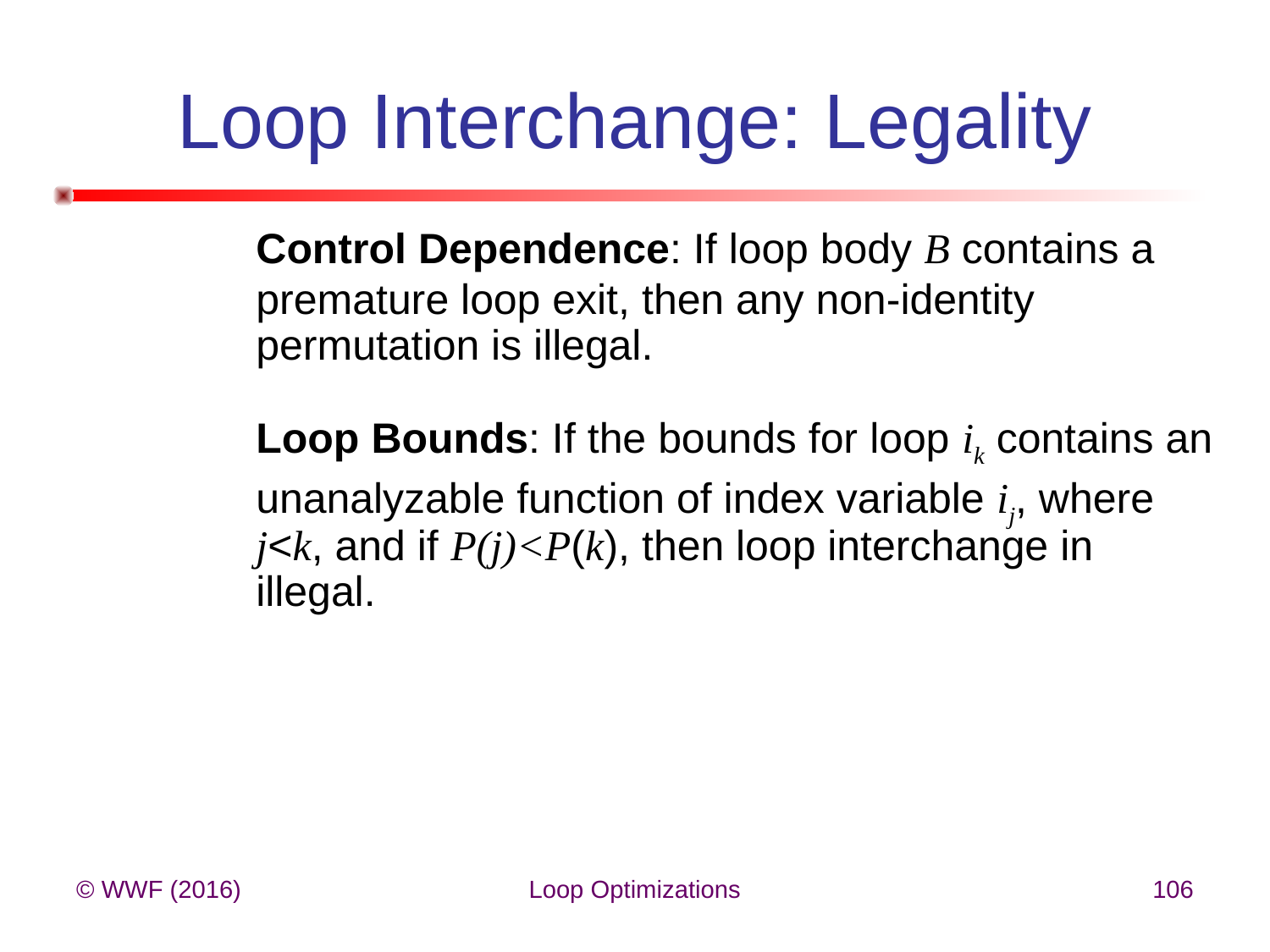

# Loop Interchange: Legality
Control Dependence: If loop body B contains a
premature loop exit, then any non-identity permutation is illegal.

Loop Bounds: If the bounds for loop ik contains an
unanalyzable function of index variable ij, where j<k, and if P(j)<P(k), then loop interchange in illegal.
© WWF (2016)
Loop Optimizations
106